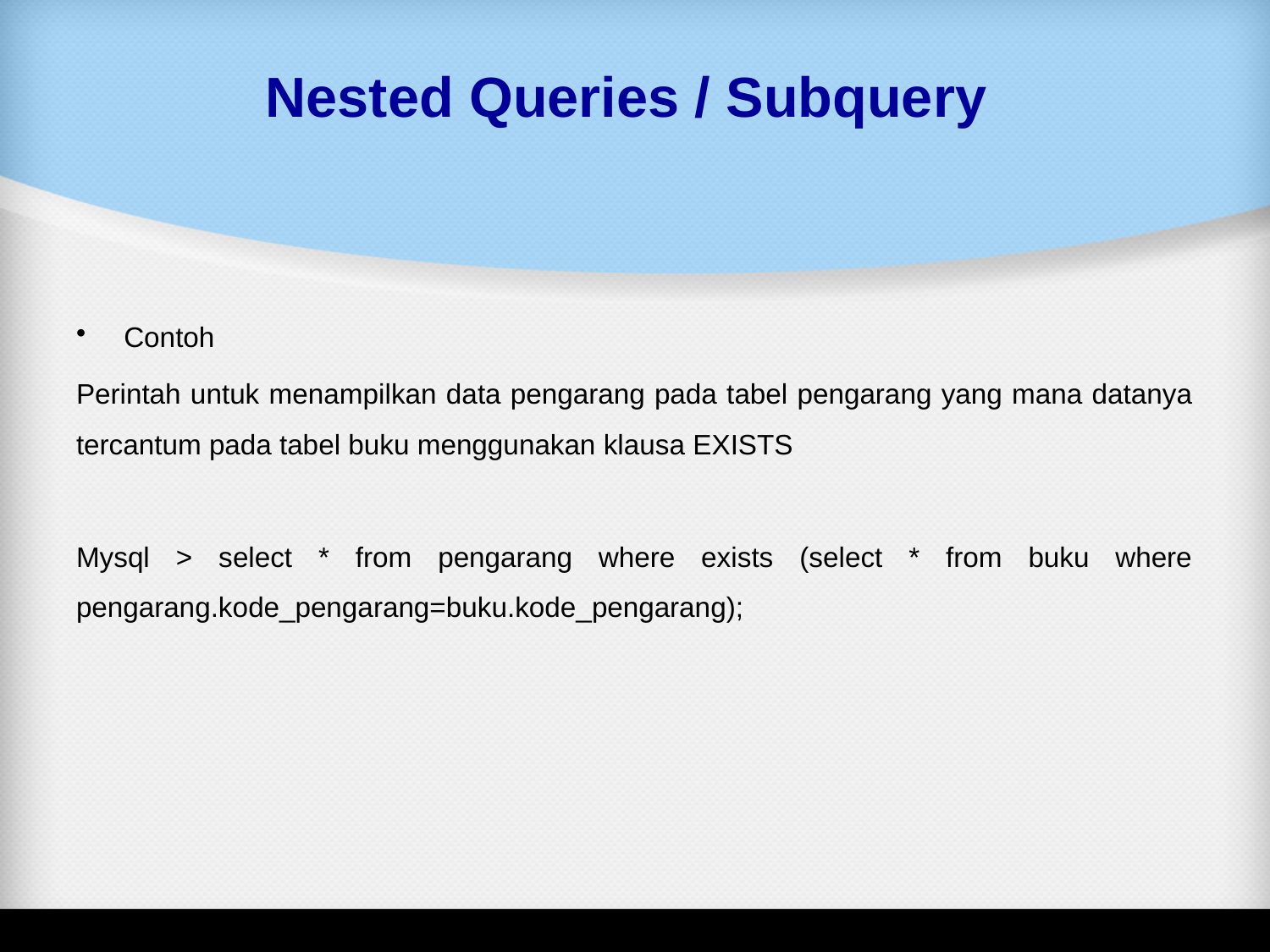

# Nested Queries / Subquery
Contoh
Perintah untuk menampilkan data pengarang pada tabel pengarang yang mana datanya tercantum pada tabel buku menggunakan klausa EXISTS

Mysql > select * from pengarang where exists (select * from buku where pengarang.kode_pengarang=buku.kode_pengarang);